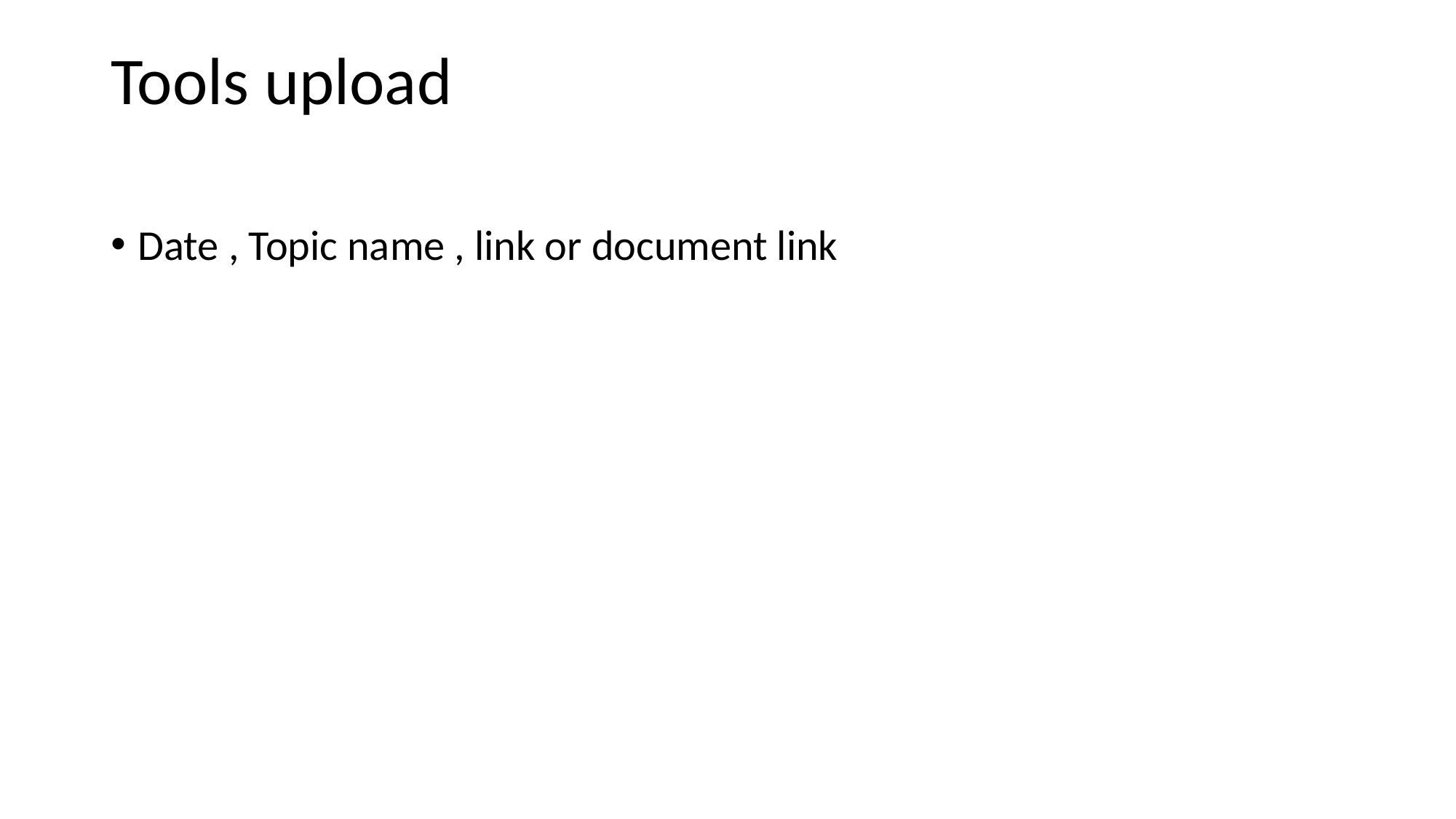

# Tools upload
Date , Topic name , link or document link